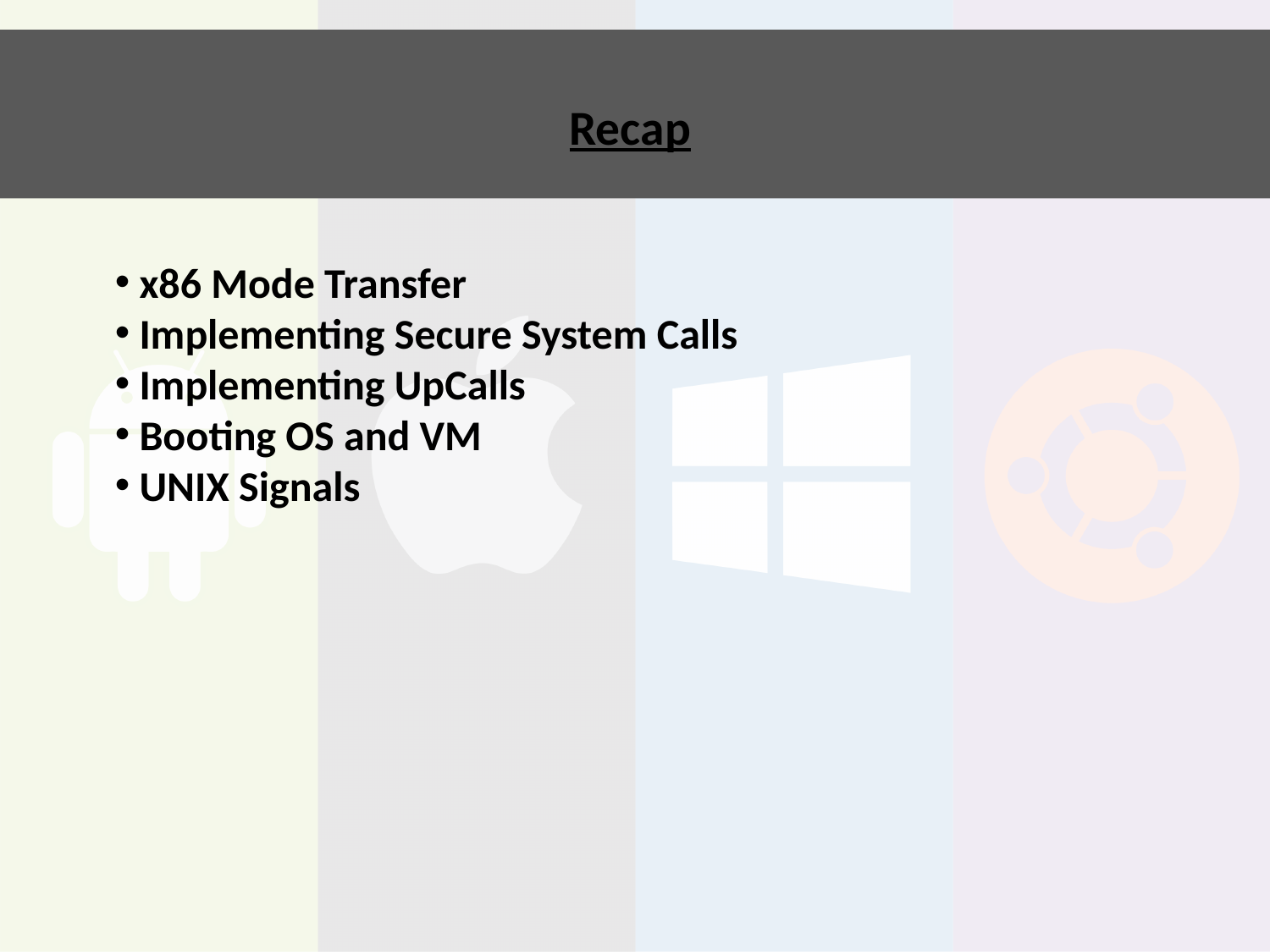

# Recap
 x86 Mode Transfer
 Implementing Secure System Calls
 Implementing UpCalls
 Booting OS and VM
 UNIX Signals